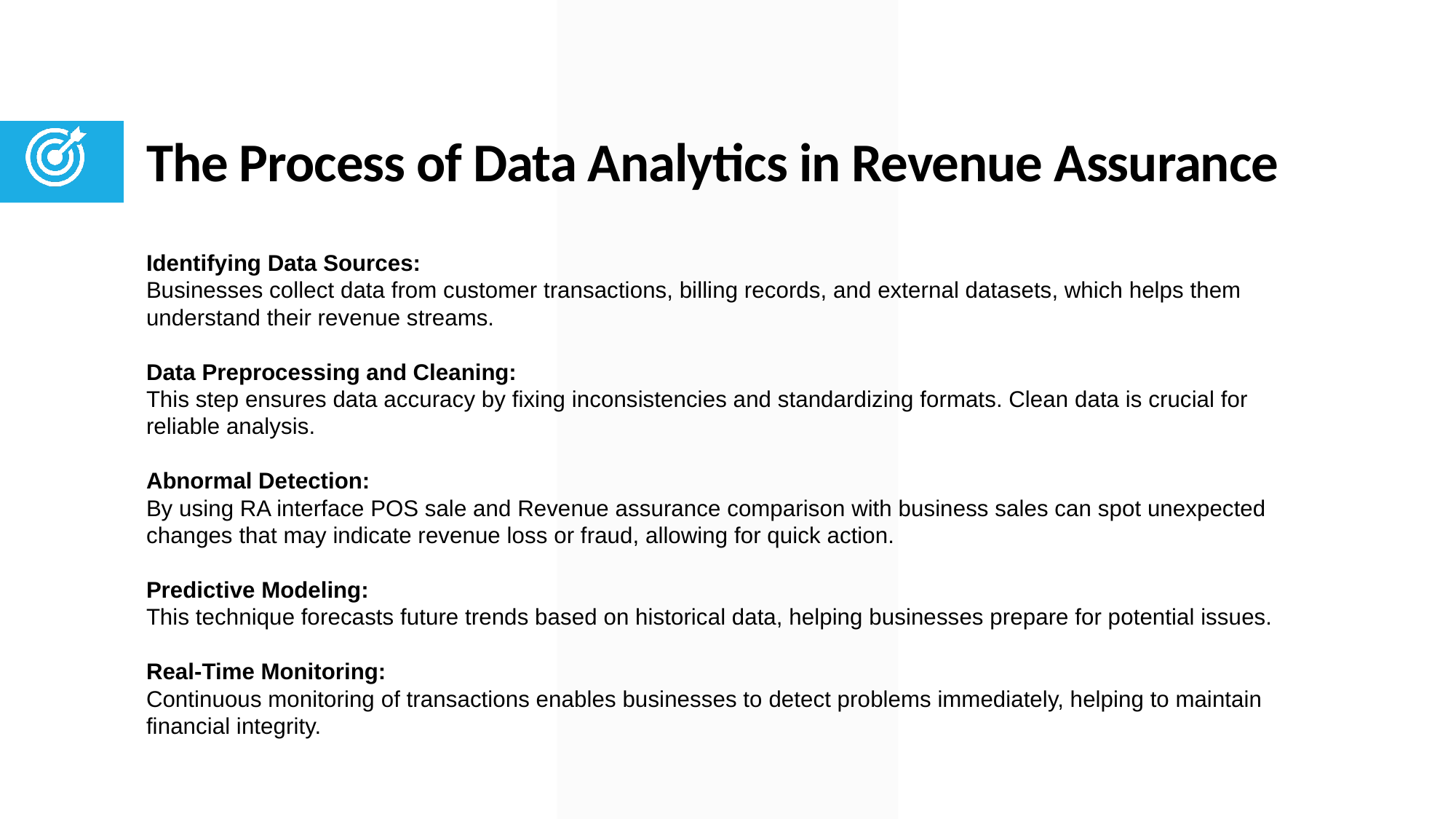

The Process of Data Analytics in Revenue Assurance

Identifying Data Sources:
Businesses collect data from customer transactions, billing records, and external datasets, which helps them understand their revenue streams.

Data Preprocessing and Cleaning:
This step ensures data accuracy by fixing inconsistencies and standardizing formats. Clean data is crucial for reliable analysis.

Abnormal Detection:
By using RA interface POS sale and Revenue assurance comparison with business sales can spot unexpected changes that may indicate revenue loss or fraud, allowing for quick action.

Predictive Modeling:
This technique forecasts future trends based on historical data, helping businesses prepare for potential issues.

Real-Time Monitoring:
Continuous monitoring of transactions enables businesses to detect problems immediately, helping to maintain financial integrity.